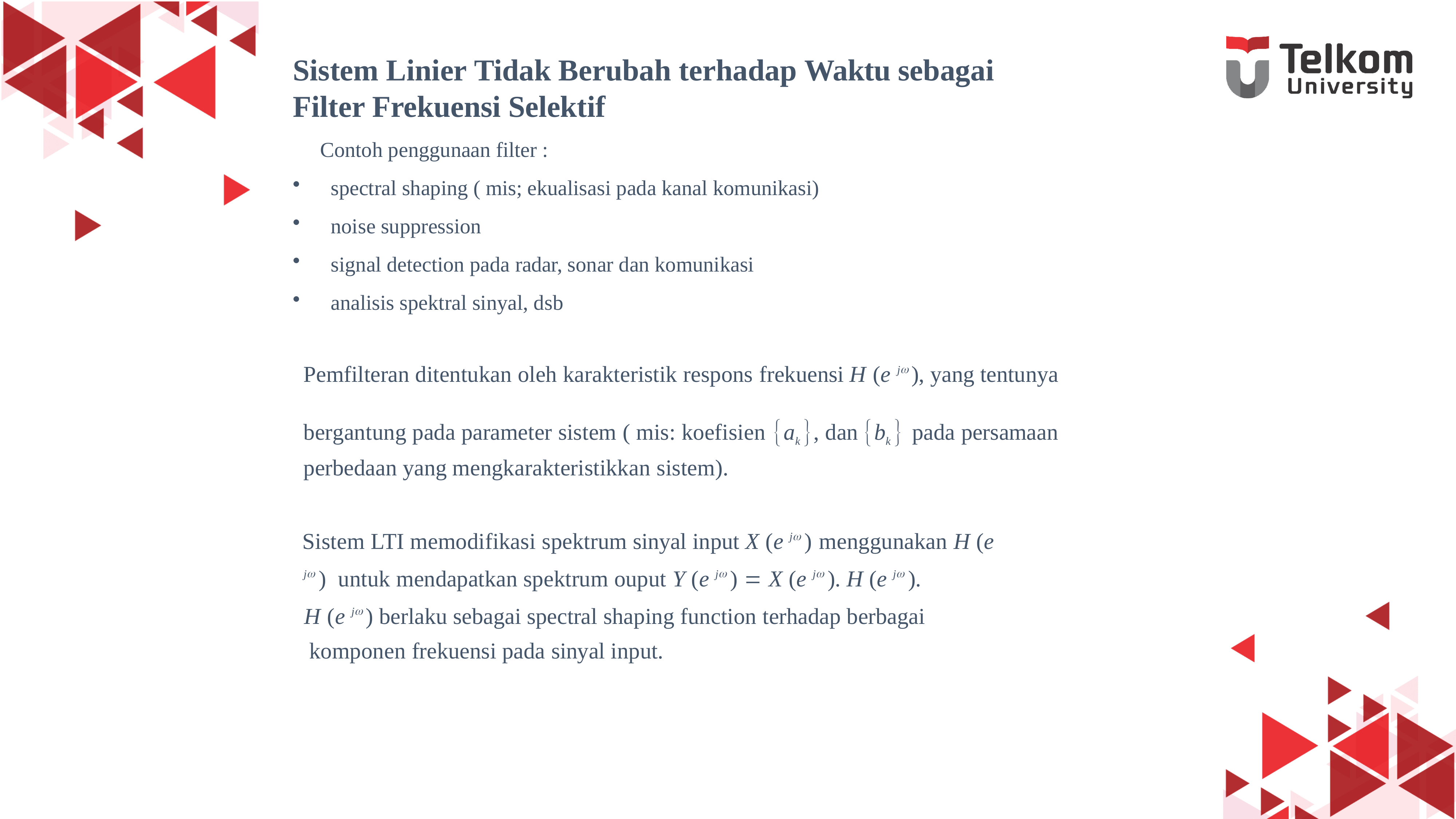

Sistem Linier Tidak Berubah terhadap Waktu sebagai Filter Frekuensi Selektif
Contoh penggunaan filter :
spectral shaping ( mis; ekualisasi pada kanal komunikasi)
noise suppression
signal detection pada radar, sonar dan komunikasi
analisis spektral sinyal, dsb

Pemfilteran ditentukan oleh karakteristik respons frekuensi H (e jω ), yang tentunya  bergantung pada parameter sistem ( mis: koefisien {ak }, dan {bk } pada persamaan  perbedaan yang mengkarakteristikkan sistem).

Sistem LTI memodifikasi spektrum sinyal input X (e jω ) menggunakan H (e jω )  untuk mendapatkan spektrum ouput Y (e jω ) = X (e jω ). H (e jω ).
H (e jω ) berlaku sebagai spectral shaping function terhadap berbagai  komponen frekuensi pada sinyal input.
18
Edisi Semester 1 17/18 EYH